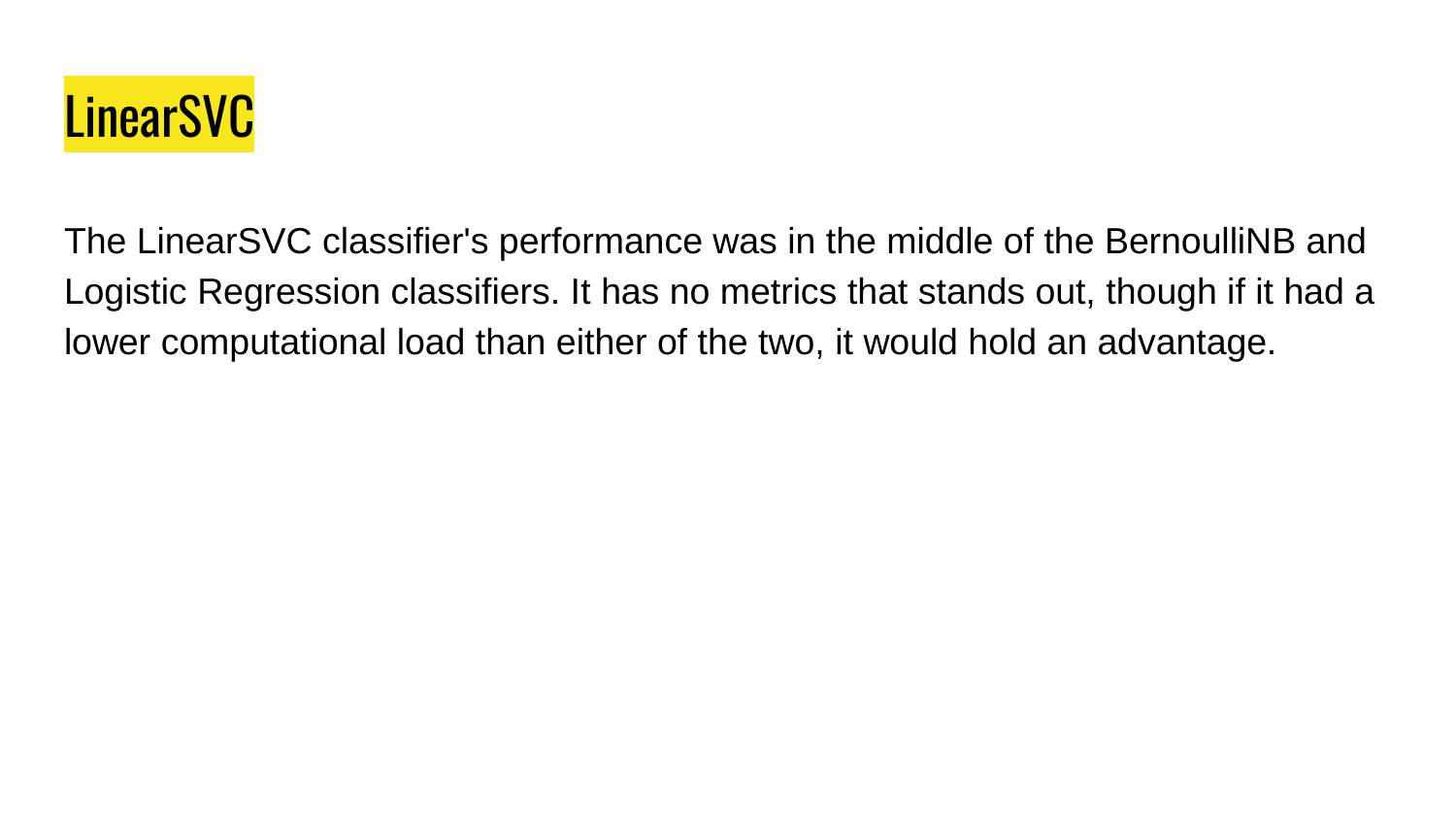

# LinearSVC
The LinearSVC classifier's performance was in the middle of the BernoulliNB and Logistic Regression classifiers. It has no metrics that stands out, though if it had a lower computational load than either of the two, it would hold an advantage.